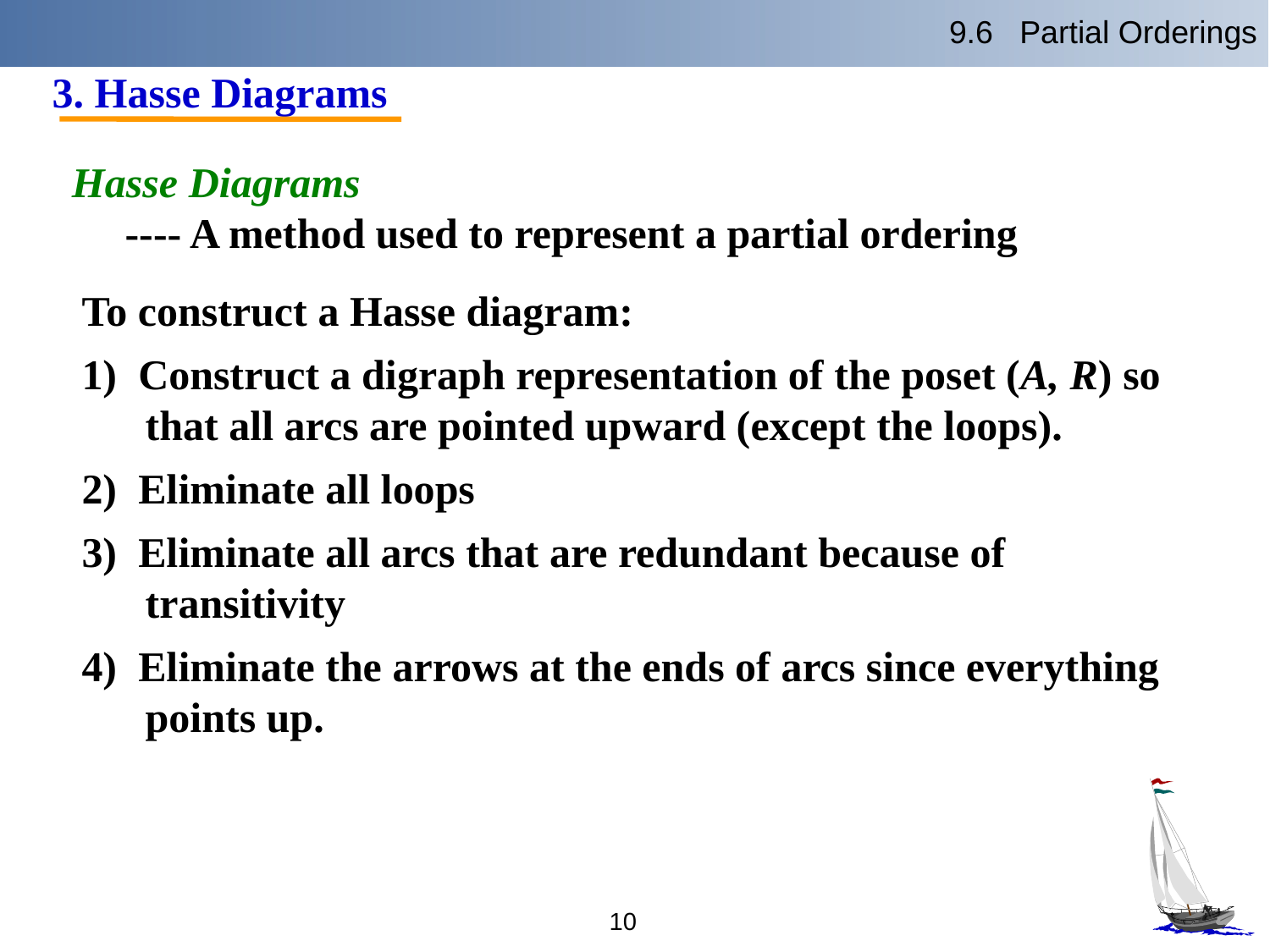

9.6   Partial Orderings
3. Hasse Diagrams

Hasse Diagrams
     ---- A method used to represent a partial ordering
To construct a Hasse diagram:
1)  Construct a digraph representation of the poset (A, R) so that all arcs are pointed upward (except the loops).
2)  Eliminate all loops
3)  Eliminate all arcs that are redundant because of transitivity
4)  Eliminate the arrows at the ends of arcs since everything points up.
10